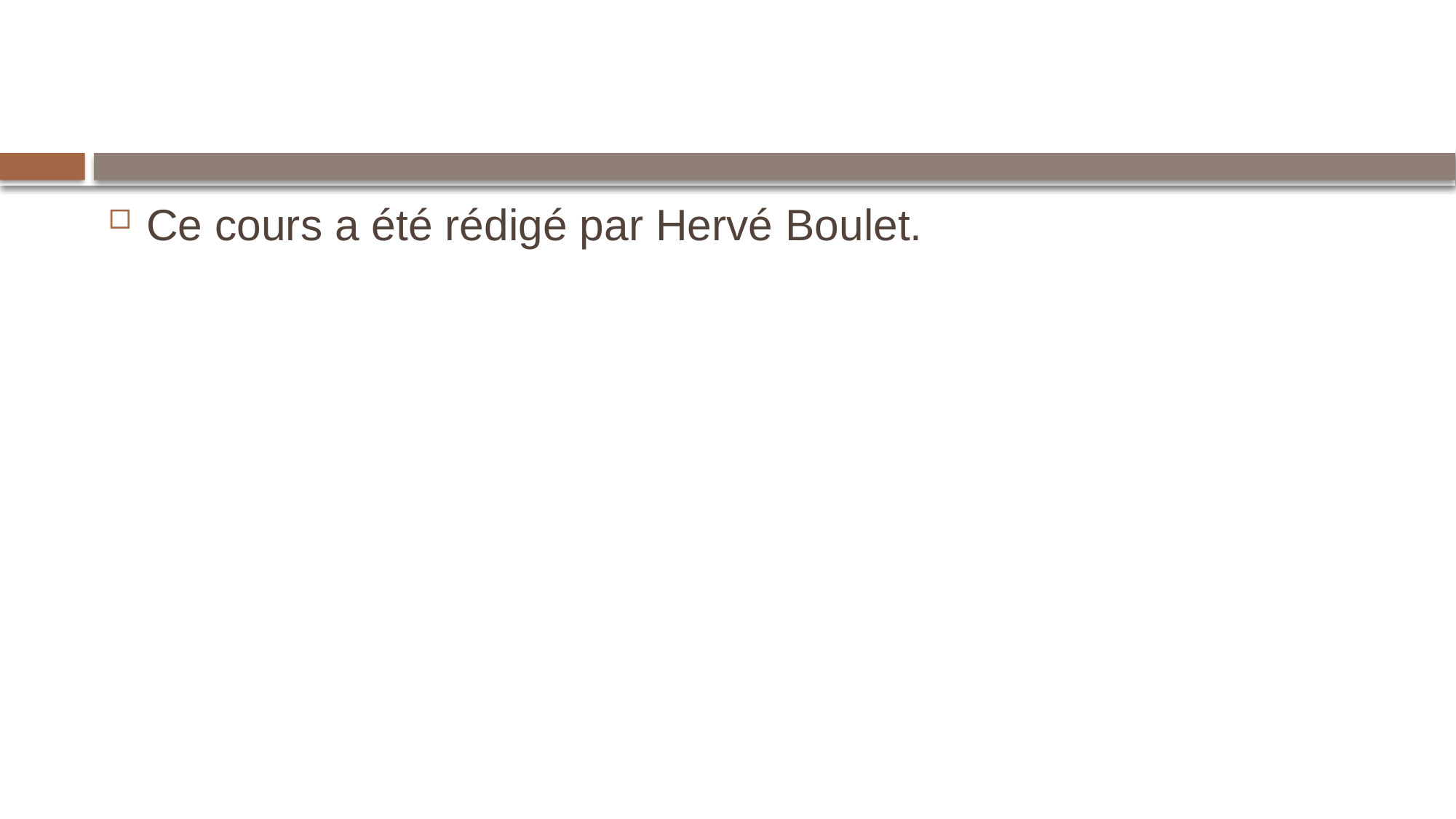

#
Ce cours a été rédigé par Hervé Boulet.